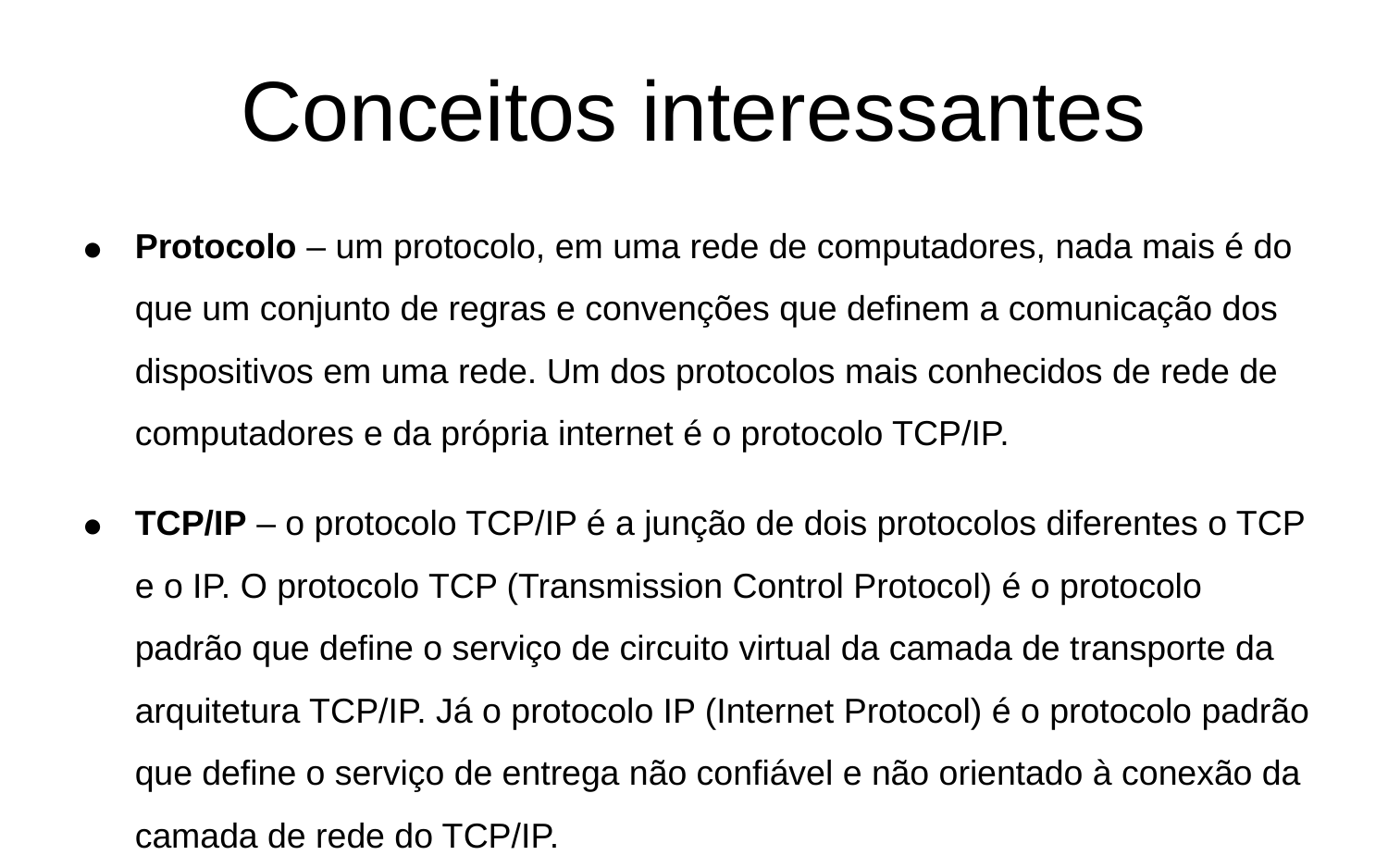

Conceitos interessantes
Protocolo – um protocolo, em uma rede de computadores, nada mais é do que um conjunto de regras e convenções que definem a comunicação dos dispositivos em uma rede. Um dos protocolos mais conhecidos de rede de computadores e da própria internet é o protocolo TCP/IP.
TCP/IP – o protocolo TCP/IP é a junção de dois protocolos diferentes o TCP e o IP. O protocolo TCP (Transmission Control Protocol) é o protocolo padrão que define o serviço de circuito virtual da camada de transporte da arquitetura TCP/IP. Já o protocolo IP (Internet Protocol) é o protocolo padrão que define o serviço de entrega não confiável e não orientado à conexão da camada de rede do TCP/IP.